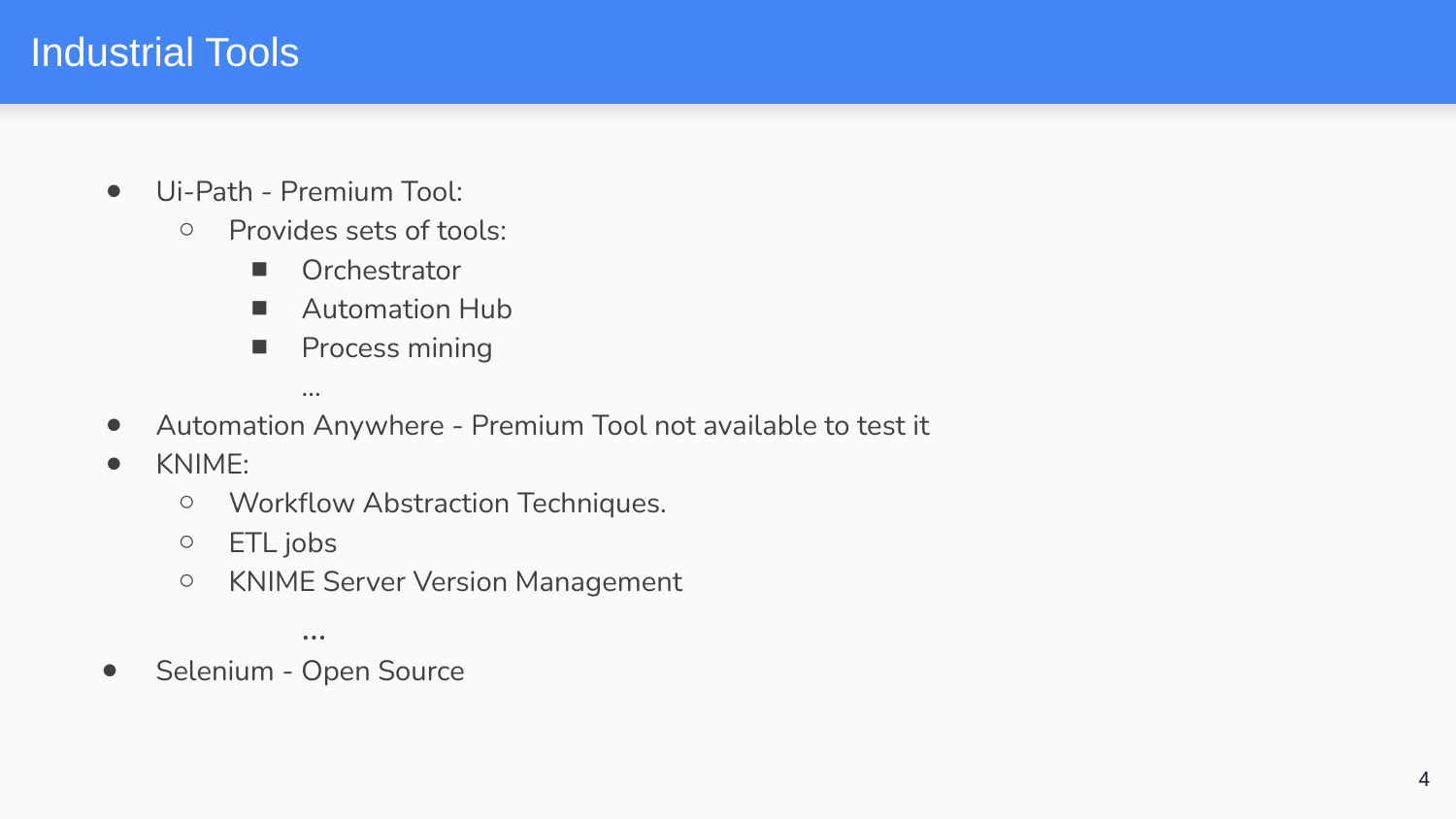

# Industrial Tools
Ui-Path - Premium Tool:
Provides sets of tools:
Orchestrator
Automation Hub
Process mining
...
Automation Anywhere - Premium Tool not available to test it
KNIME:
Workflow Abstraction Techniques.
ETL jobs
KNIME Server Version Management
…
Selenium - Open Source

4